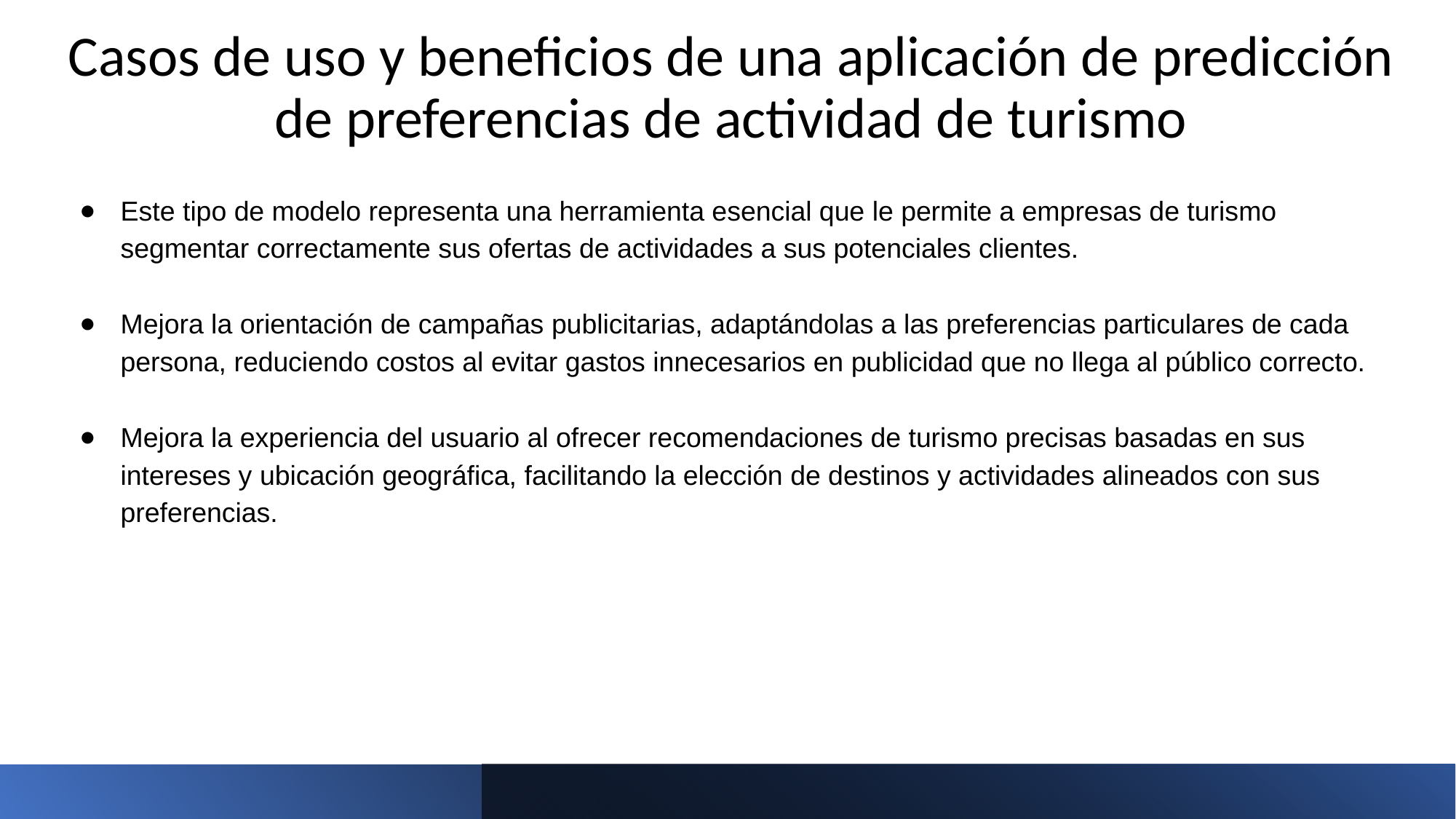

# Casos de uso y beneficios de una aplicación de predicción de preferencias de actividad de turismo
Este tipo de modelo representa una herramienta esencial que le permite a empresas de turismo segmentar correctamente sus ofertas de actividades a sus potenciales clientes.
Mejora la orientación de campañas publicitarias, adaptándolas a las preferencias particulares de cada persona, reduciendo costos al evitar gastos innecesarios en publicidad que no llega al público correcto.
Mejora la experiencia del usuario al ofrecer recomendaciones de turismo precisas basadas en sus intereses y ubicación geográfica, facilitando la elección de destinos y actividades alineados con sus preferencias.